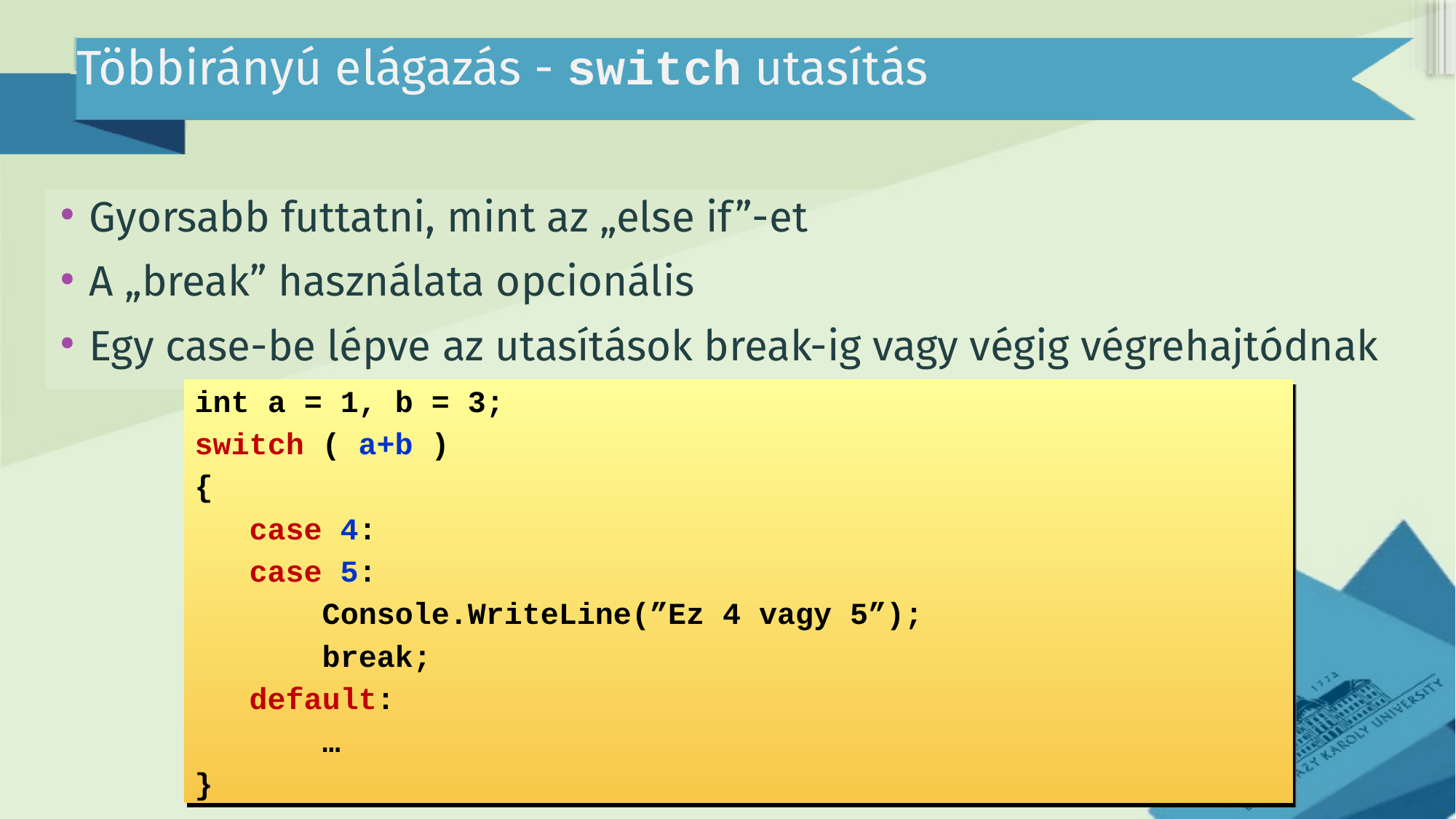

# Többirányú elágazás - switch utasítás
Gyorsabb futtatni, mint az „else if”-et
A „break” használata opcionális
Egy case-be lépve az utasítások break-ig vagy végig végrehajtódnak
int a = 1, b = 3;
switch ( a+b )
{
   case 4:
   case 5:
       Console.WriteLine(”Ez 4 vagy 5”);
	 break;
   default:
       …
}